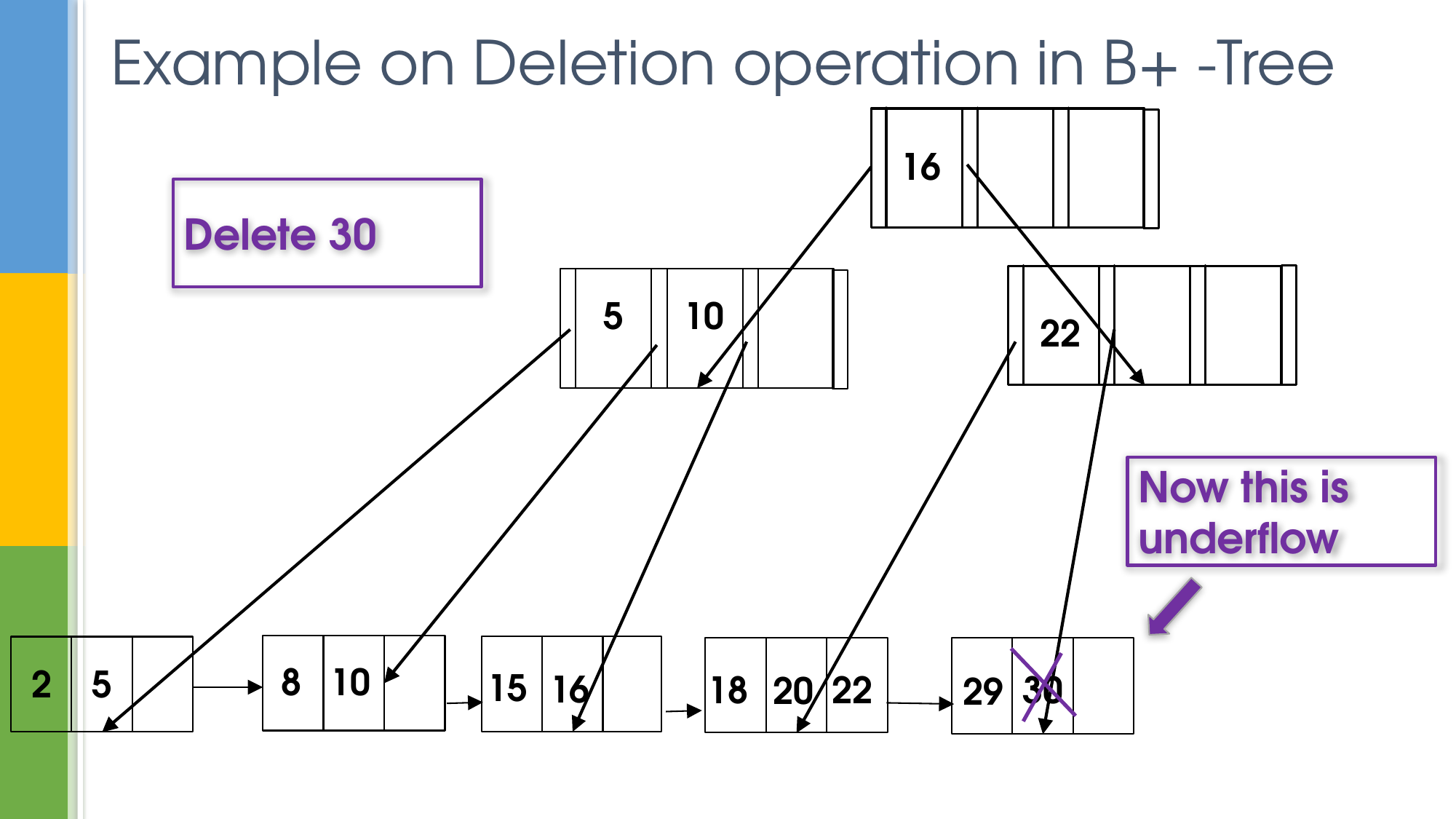

# Example on Deletion operation in B+ -Tree

16
Delete 30

5
10

10
2
5
16
22
30
20
29
22
Now this is underflow

8
15
18